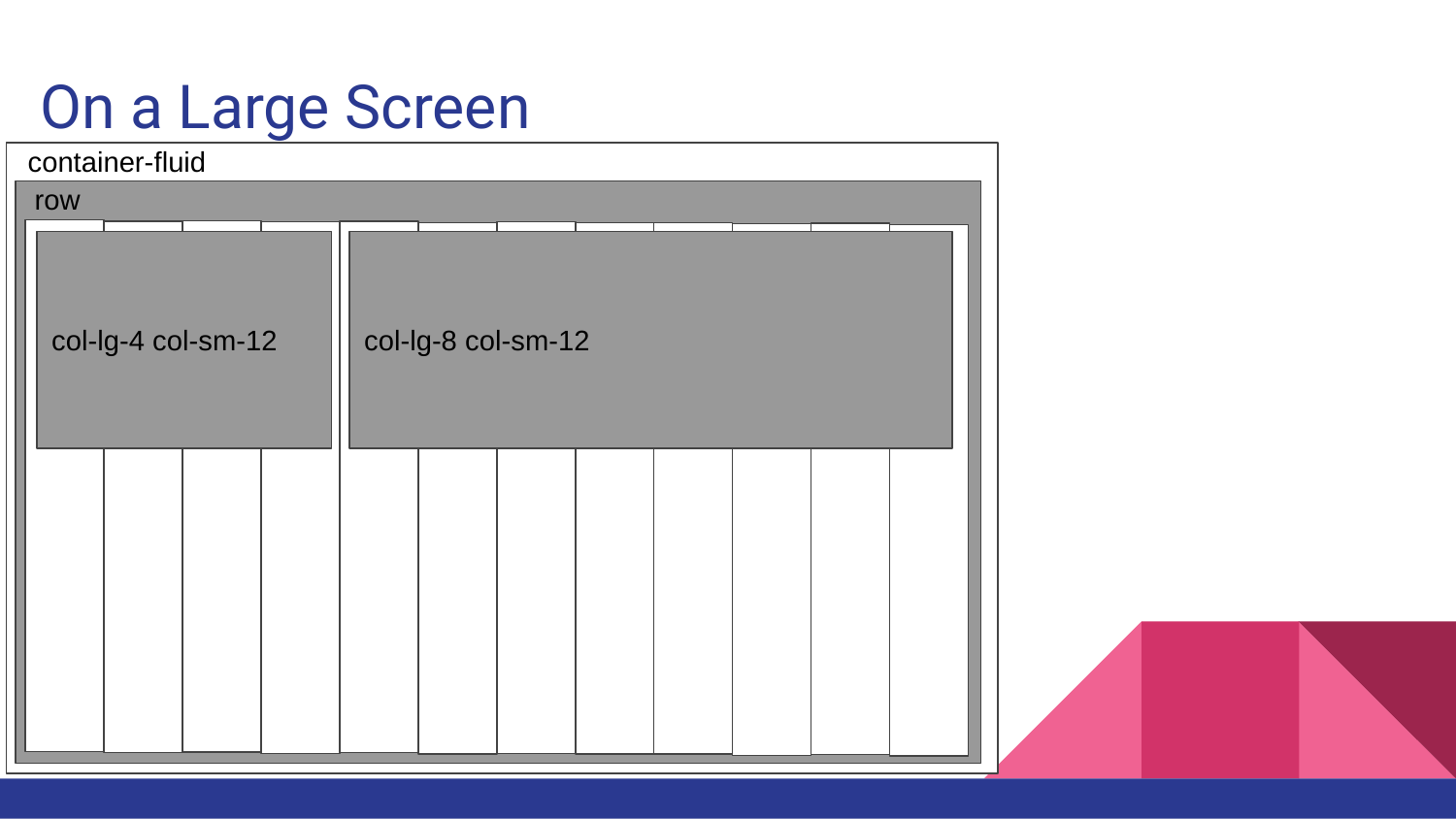

# On a Large Screen
container-fluid

row

col-lg-4 col-sm-12
col-lg-8 col-sm-12